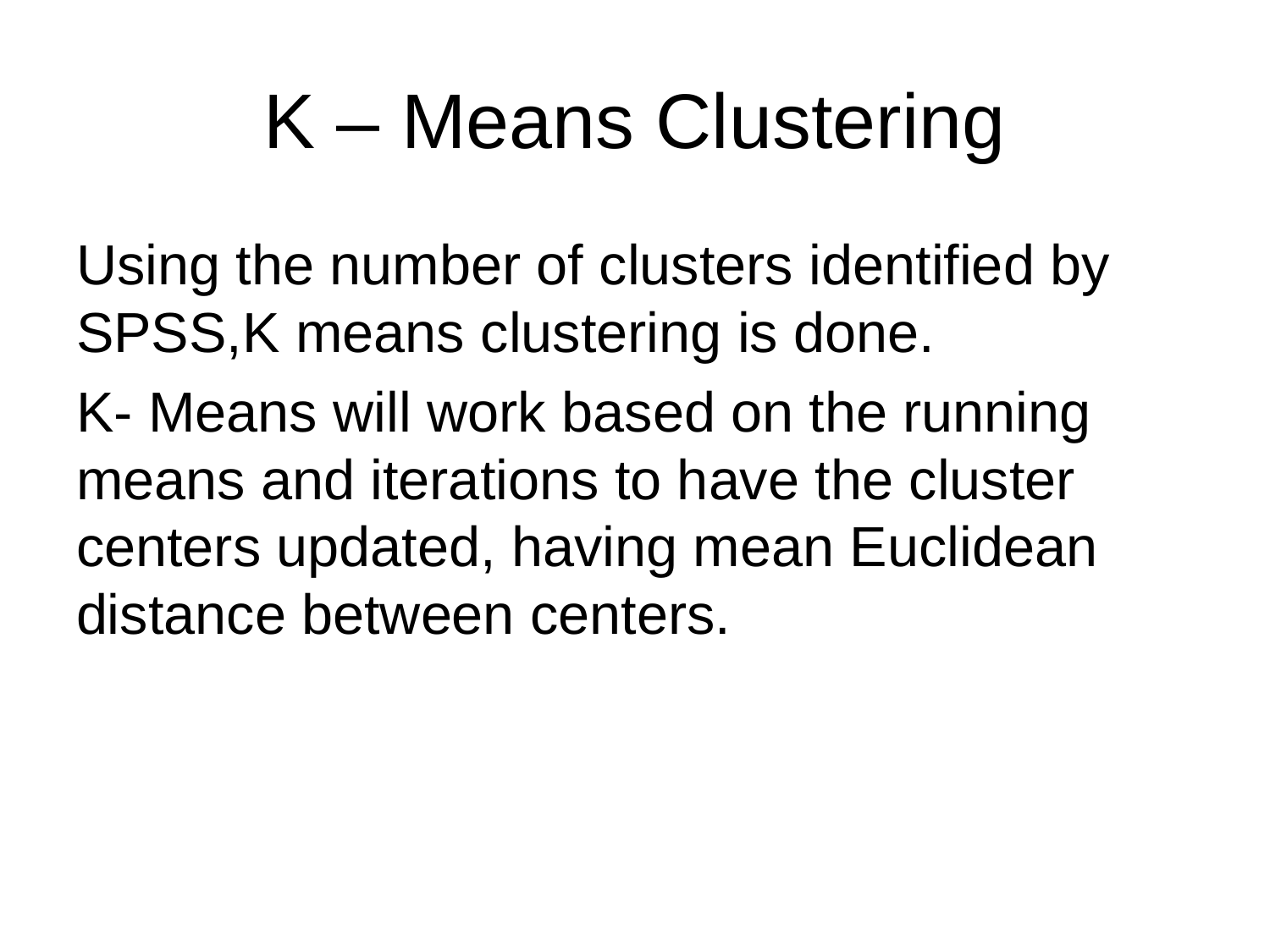

# K – Means Clustering
Using the number of clusters identified by SPSS,K means clustering is done.
K- Means will work based on the running means and iterations to have the cluster centers updated, having mean Euclidean distance between centers.